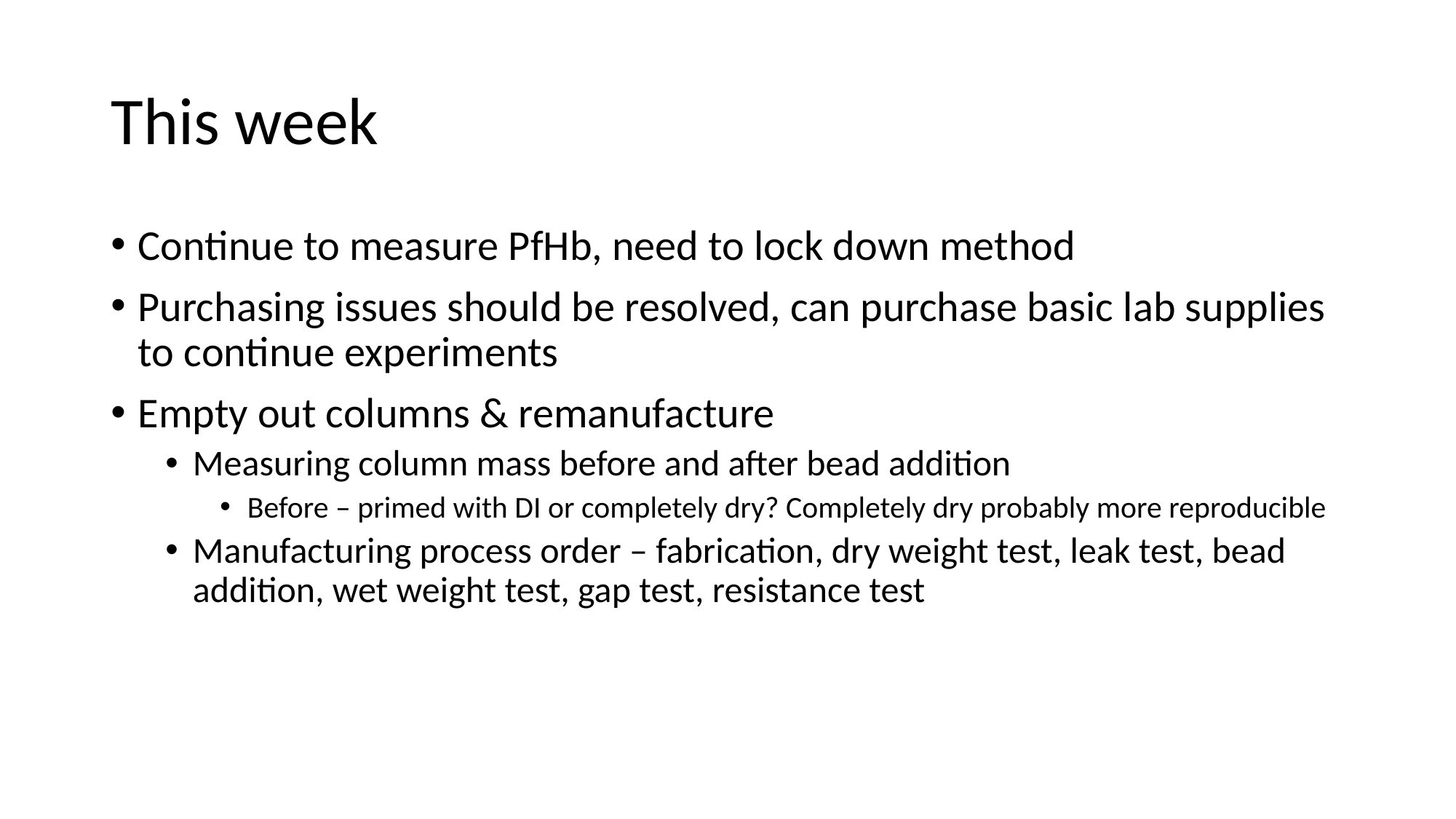

# This week
Continue to measure PfHb, need to lock down method
Purchasing issues should be resolved, can purchase basic lab supplies to continue experiments
Empty out columns & remanufacture
Measuring column mass before and after bead addition
Before – primed with DI or completely dry? Completely dry probably more reproducible
Manufacturing process order – fabrication, dry weight test, leak test, bead addition, wet weight test, gap test, resistance test